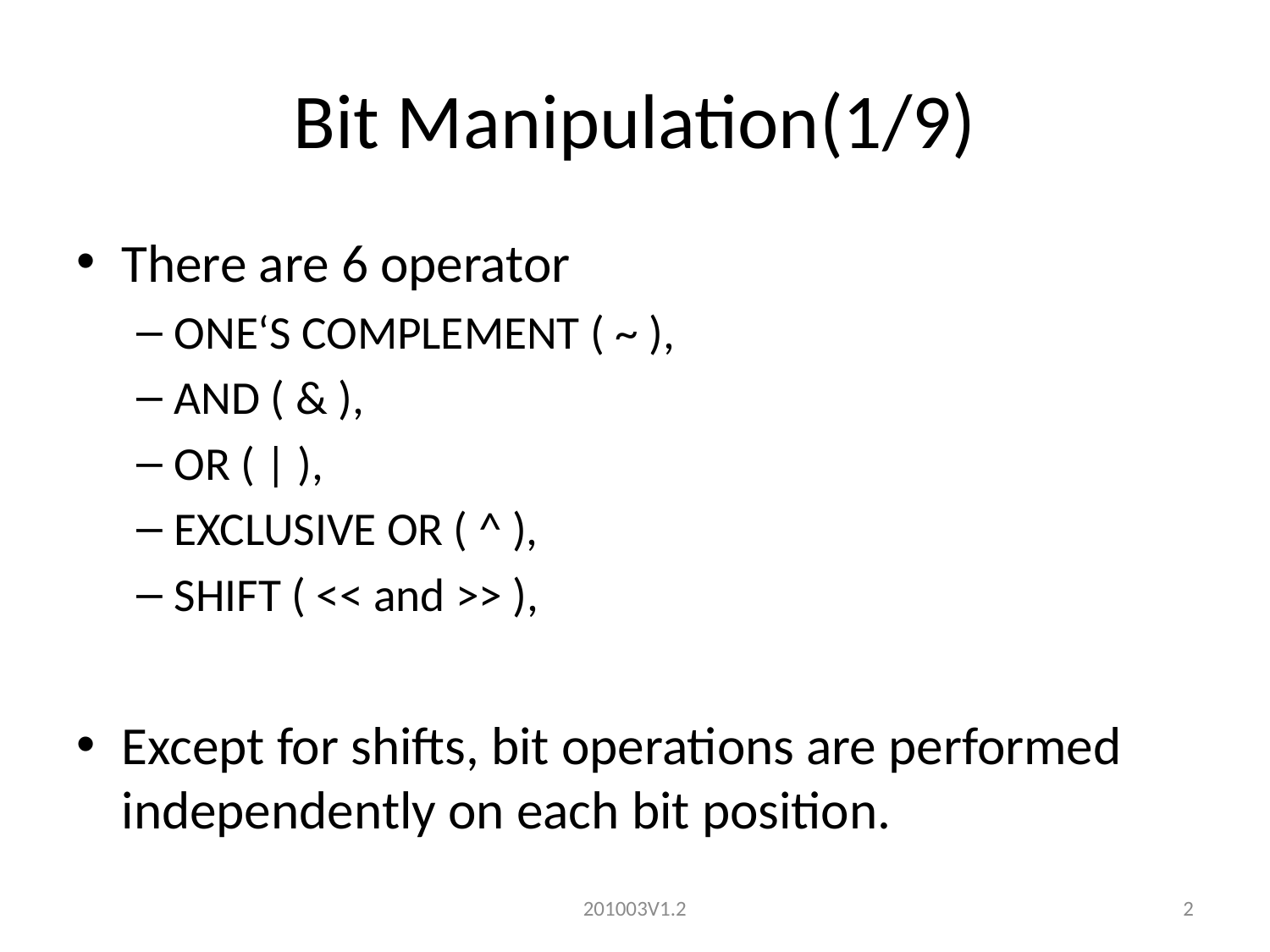

# Bit Manipulation(1/9)
There are 6 operator
ONE‘S COMPLEMENT ( ~ ),
AND ( & ),
OR ( | ),
EXCLUSIVE OR ( ^ ),
SHIFT ( << and >> ),

Except for shifts, bit operations are performed independently on each bit position.
201003V1.2
2